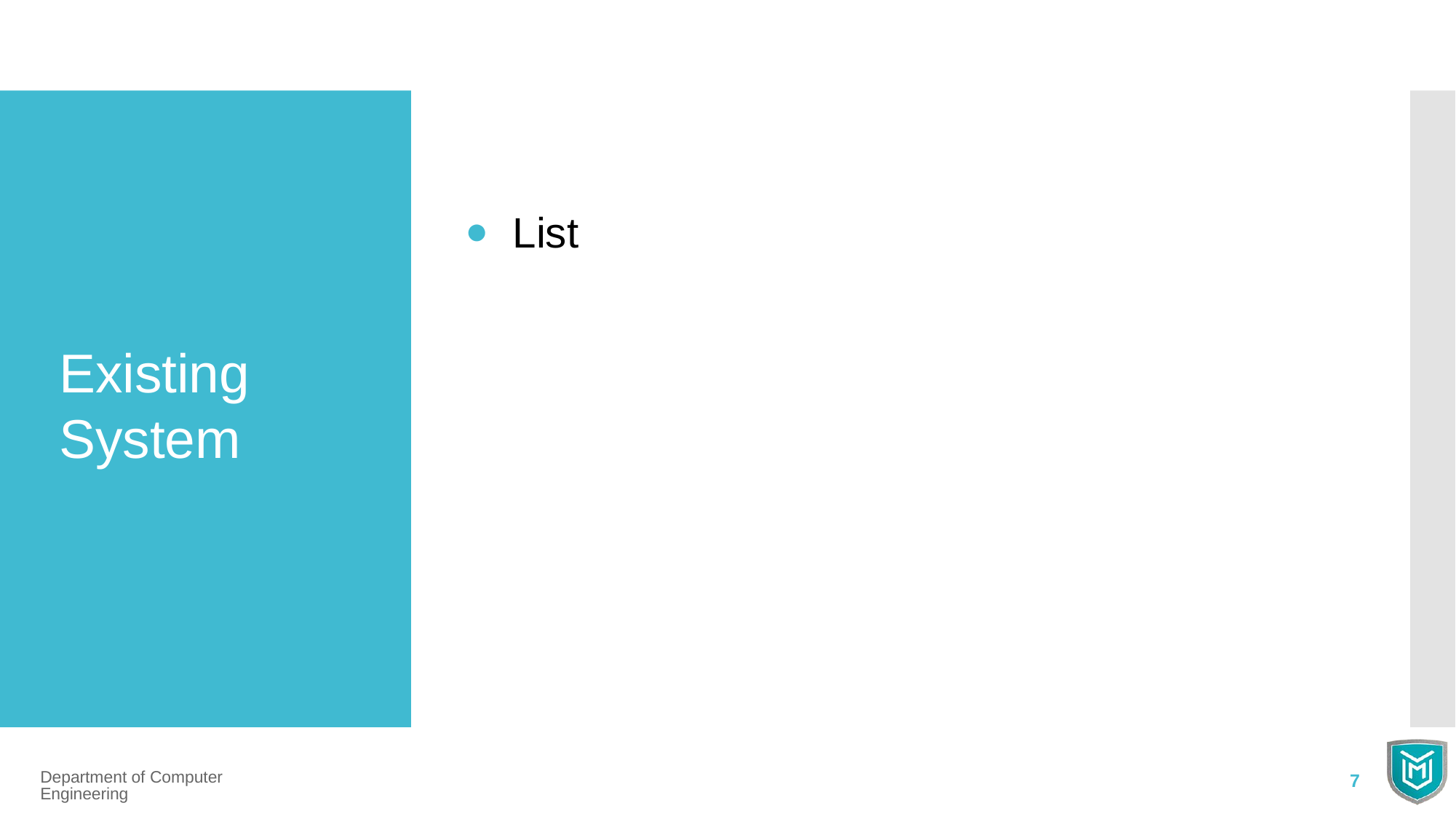

List
Existing System
Department of Computer Engineering
7